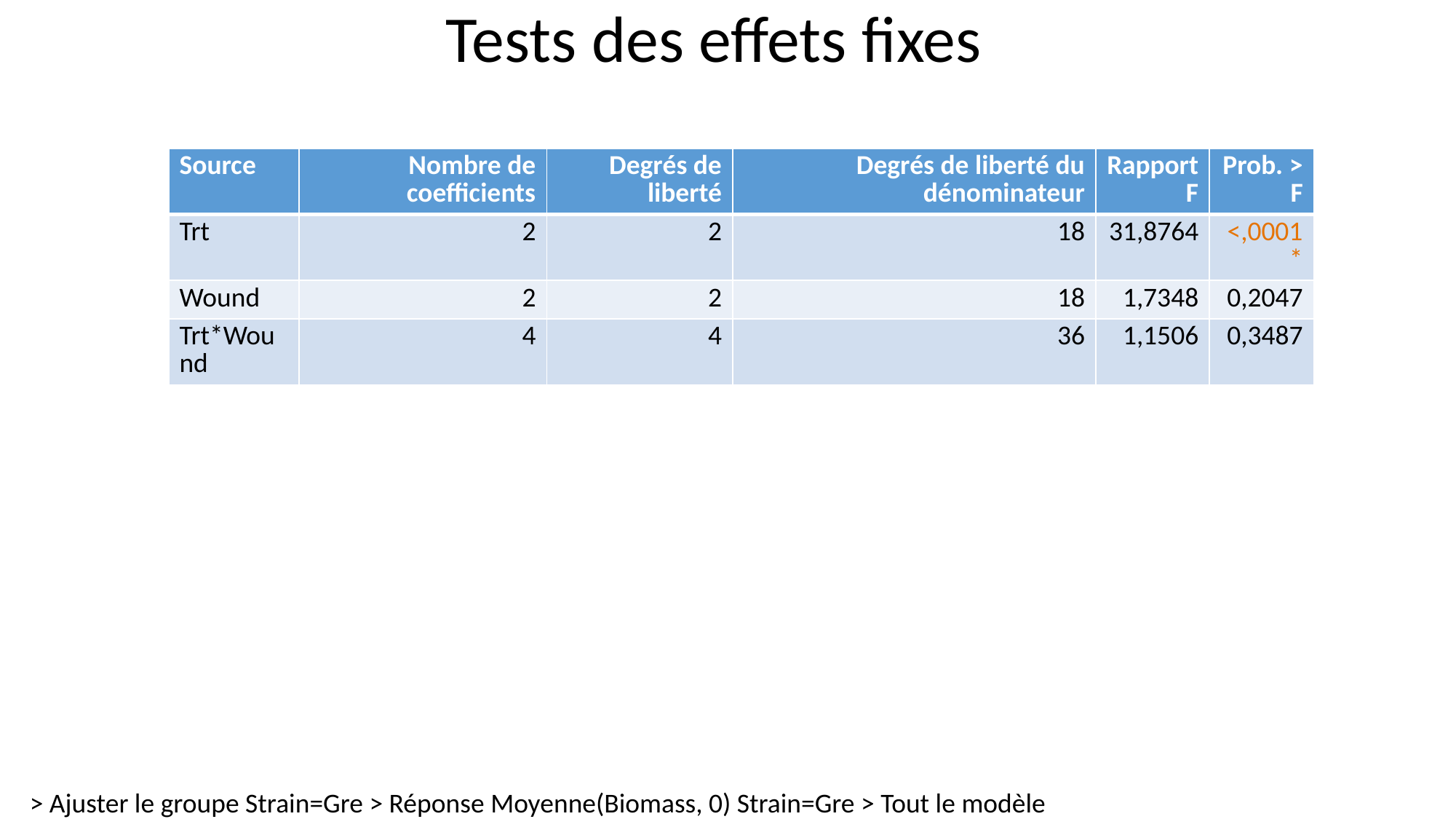

# Tests des effets fixes
| Source | Nombre de coefficients | Degrés de liberté | Degrés de liberté du dénominateur | Rapport F | Prob. > F |
| --- | --- | --- | --- | --- | --- |
| Trt | 2 | 2 | 18 | 31,8764 | <,0001\* |
| Wound | 2 | 2 | 18 | 1,7348 | 0,2047 |
| Trt\*Wound | 4 | 4 | 36 | 1,1506 | 0,3487 |
> Ajuster le groupe Strain=Gre > Réponse Moyenne(Biomass, 0) Strain=Gre > Tout le modèle